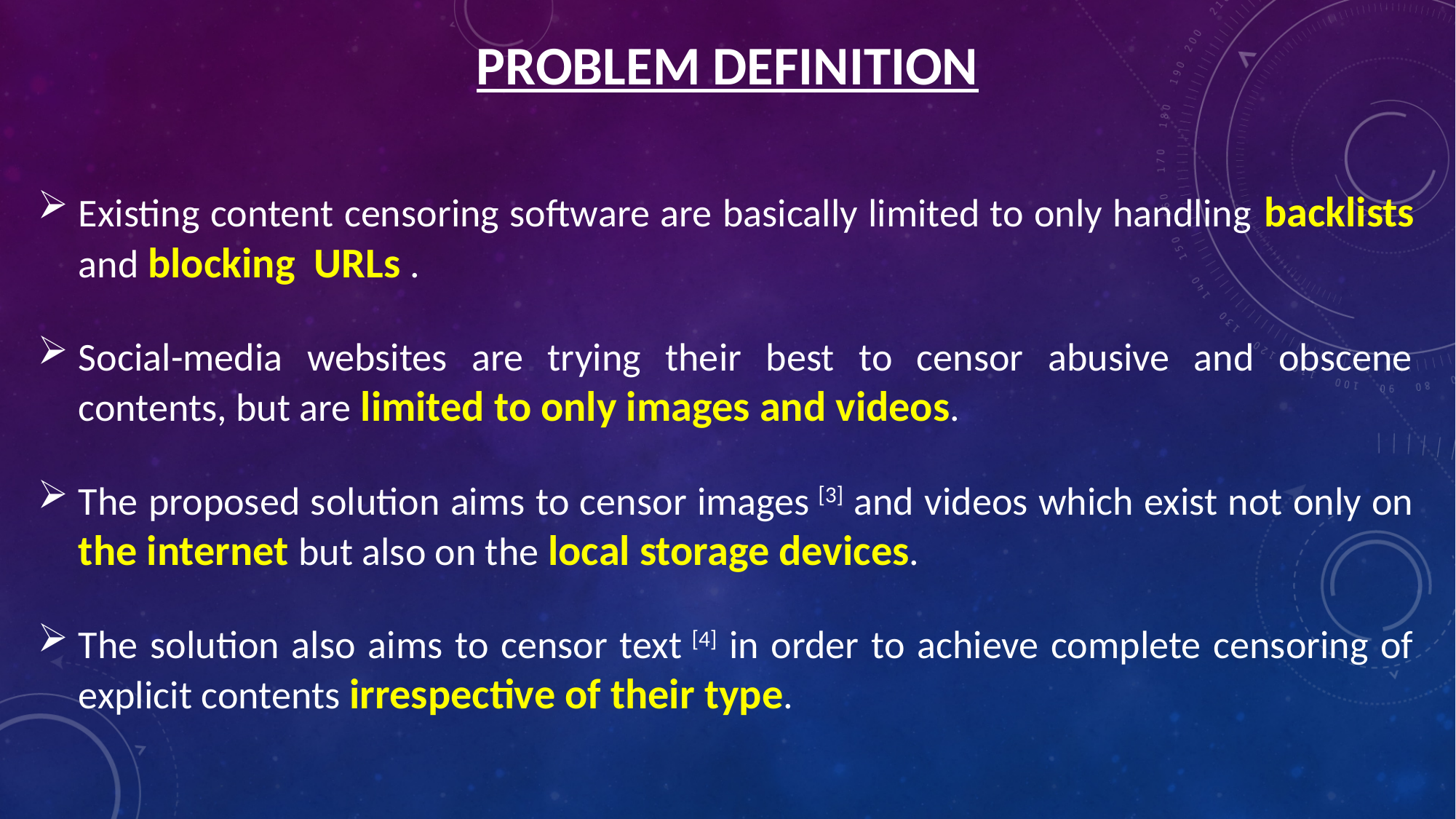

# PROBLEM DEFINITION
Existing content censoring software are basically limited to only handling backlists and blocking  URLs .

Social-media websites are trying their best to censor abusive and obscene contents, but are limited to only images and videos.

The proposed solution aims to censor images [3] and videos which exist not only on the internet but also on the local storage devices.

The solution also aims to censor text [4] in order to achieve complete censoring of explicit contents irrespective of their type.